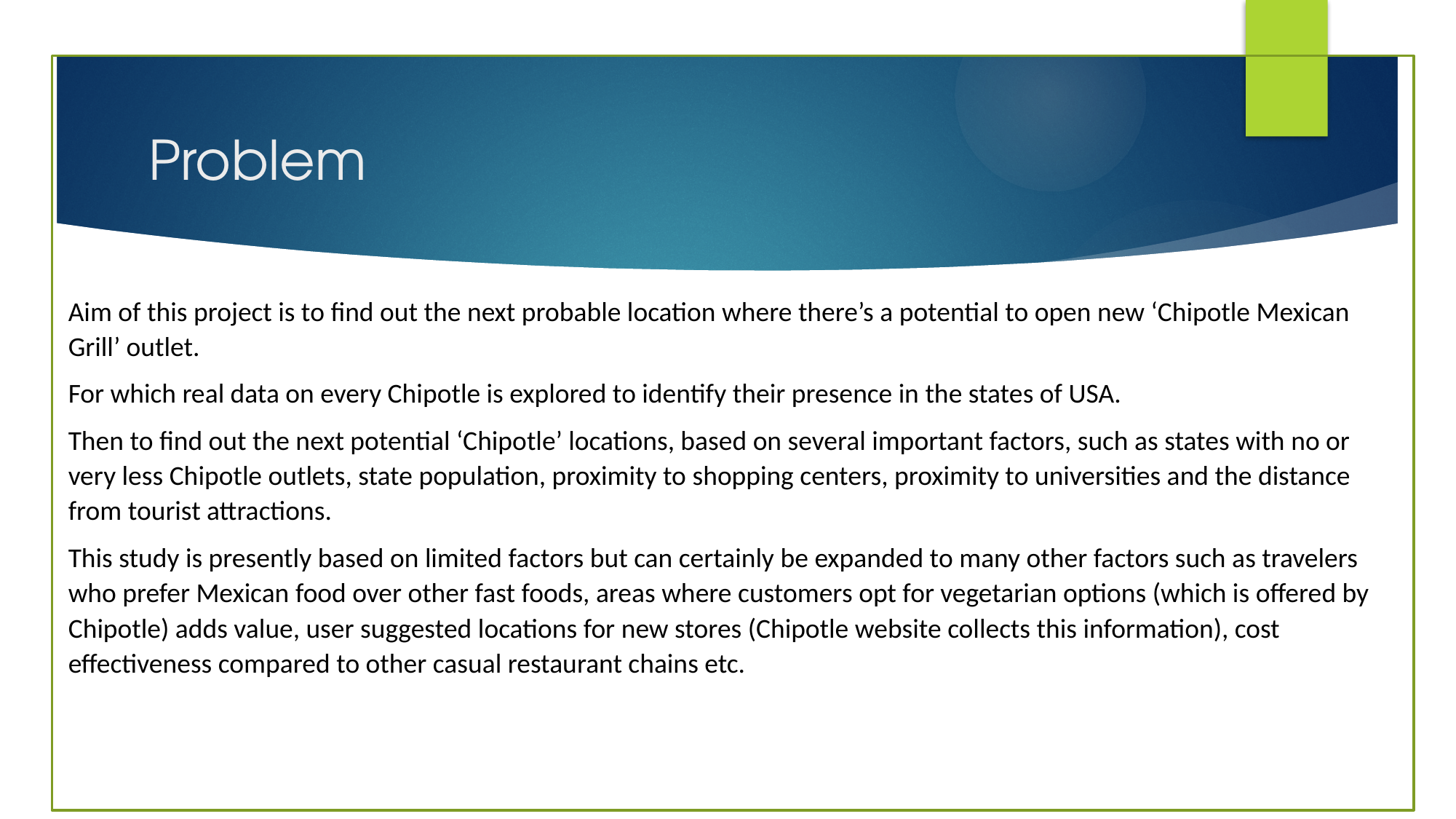

# Problem
Aim of this project is to find out the next probable location where there’s a potential to open new ‘Chipotle Mexican Grill’ outlet.
For which real data on every Chipotle is explored to identify their presence in the states of USA.
Then to find out the next potential ‘Chipotle’ locations, based on several important factors, such as states with no or very less Chipotle outlets, state population, proximity to shopping centers, proximity to universities and the distance from tourist attractions.
This study is presently based on limited factors but can certainly be expanded to many other factors such as travelers who prefer Mexican food over other fast foods, areas where customers opt for vegetarian options (which is offered by Chipotle) adds value, user suggested locations for new stores (Chipotle website collects this information), cost effectiveness compared to other casual restaurant chains etc.